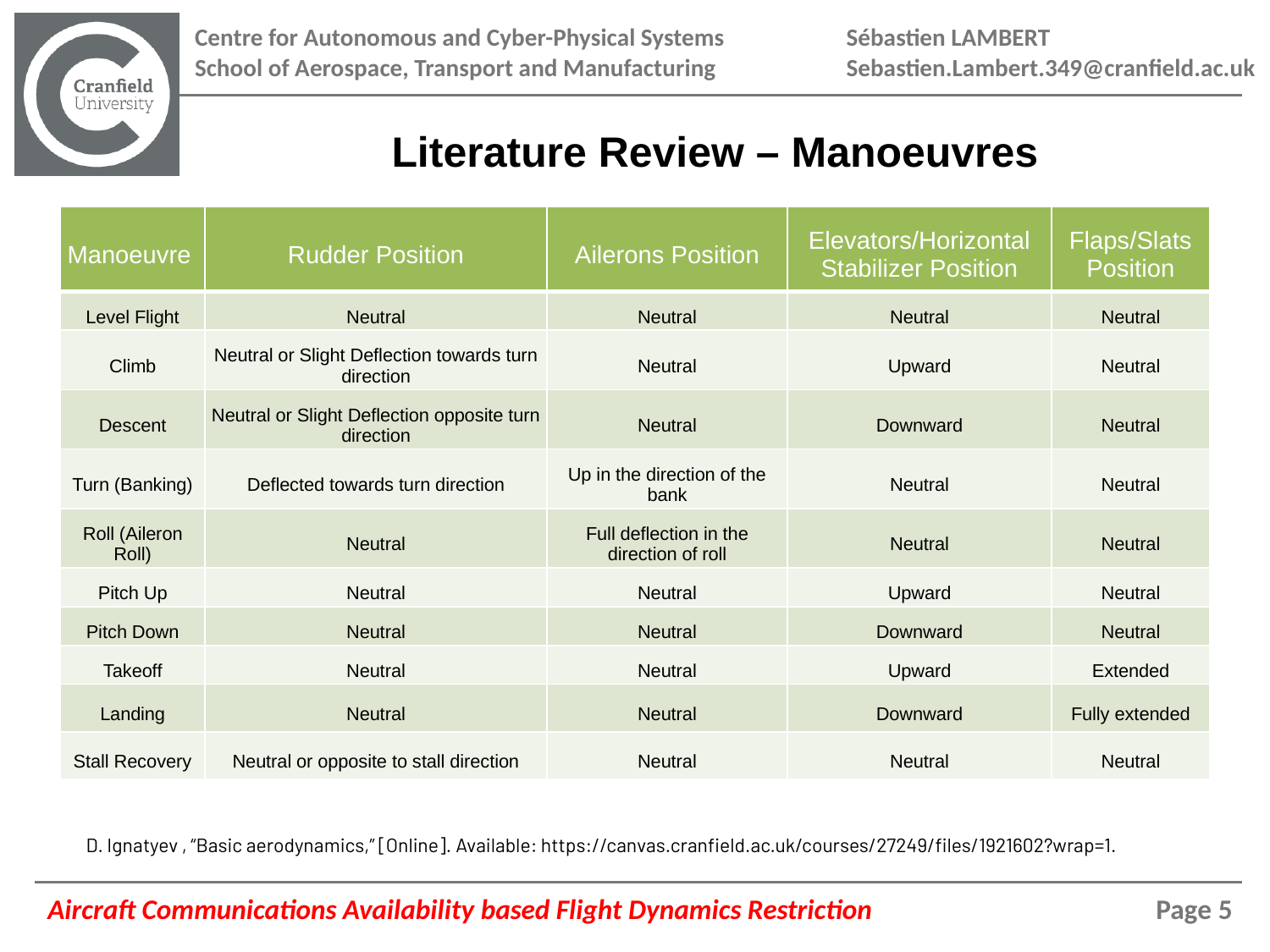

Literature Review – Manoeuvres
| Manoeuvre | Rudder Position | Ailerons Position | Elevators/Horizontal Stabilizer Position | Flaps/Slats Position |
| --- | --- | --- | --- | --- |
| Level Flight | Neutral | Neutral | Neutral | Neutral |
| Climb | Neutral or Slight Deflection towards turn direction | Neutral | Upward | Neutral |
| Descent | Neutral or Slight Deflection opposite turn direction | Neutral | Downward | Neutral |
| Turn (Banking) | Deflected towards turn direction | Up in the direction of the bank | Neutral | Neutral |
| Roll (Aileron Roll) | Neutral | Full deflection in the direction of roll | Neutral | Neutral |
| Pitch Up | Neutral | Neutral | Upward | Neutral |
| Pitch Down | Neutral | Neutral | Downward | Neutral |
| Takeoff | Neutral | Neutral | Upward | Extended |
| Landing | Neutral | Neutral | Downward | Fully extended |
| Stall Recovery | Neutral or opposite to stall direction | Neutral | Neutral | Neutral |
D. Ignatyev , “Basic aerodynamics,” [Online]. Available: https://canvas.cranfield.ac.uk/courses/27249/files/1921602?wrap=1.